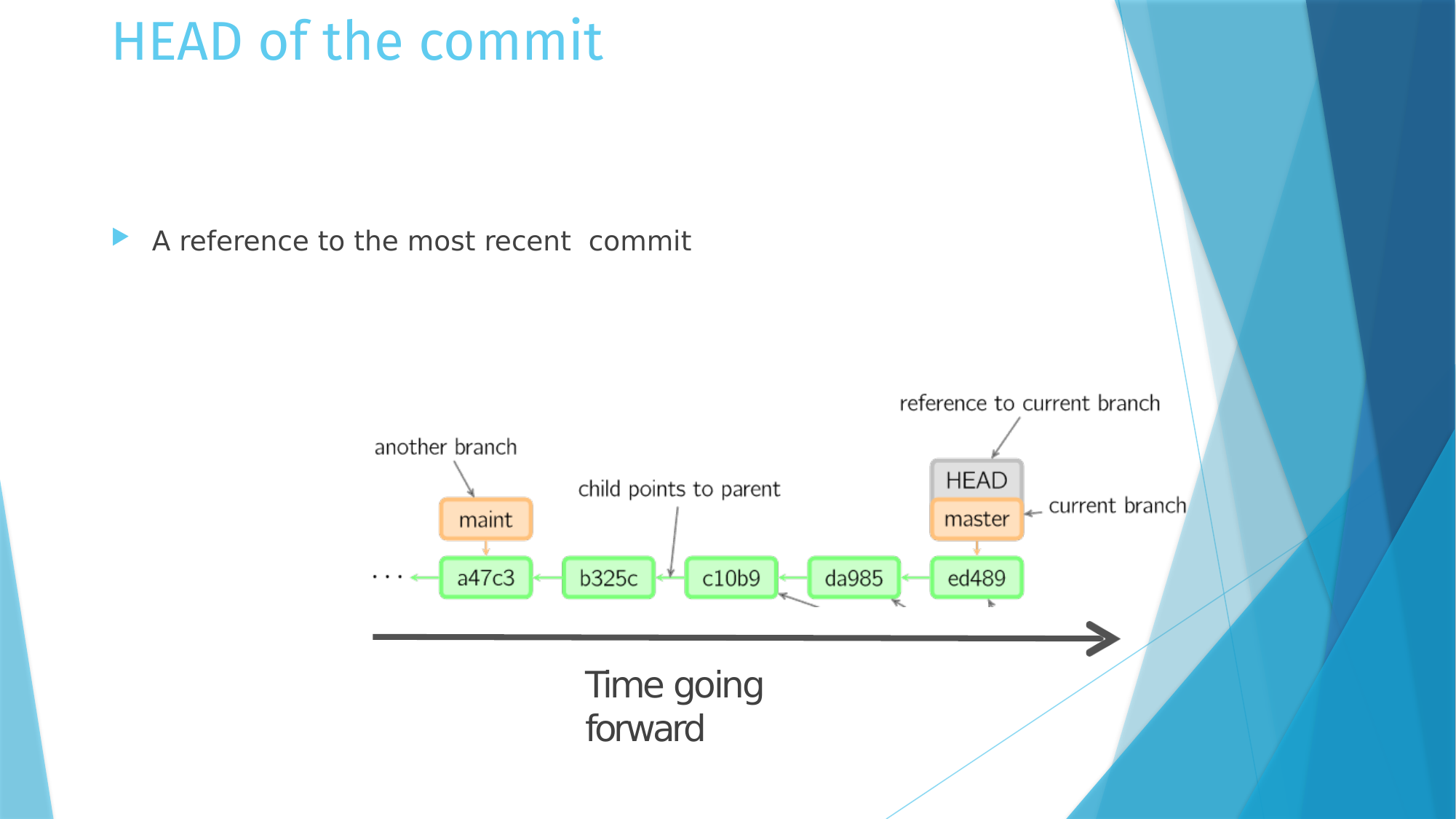

# HEAD of the commit
A reference to the most recent  commit

Time going forward